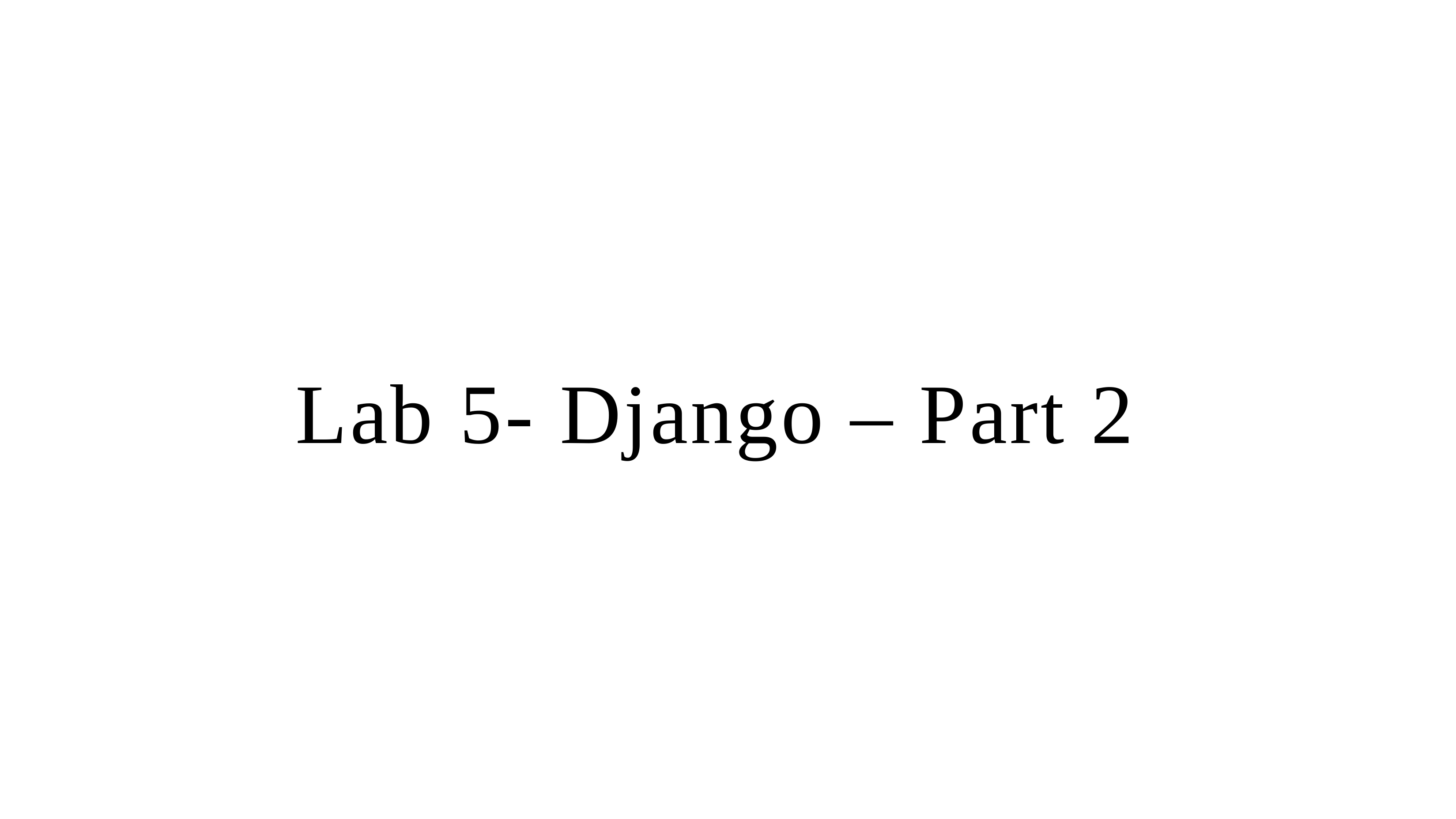

# Lab 5- Django – Part 2